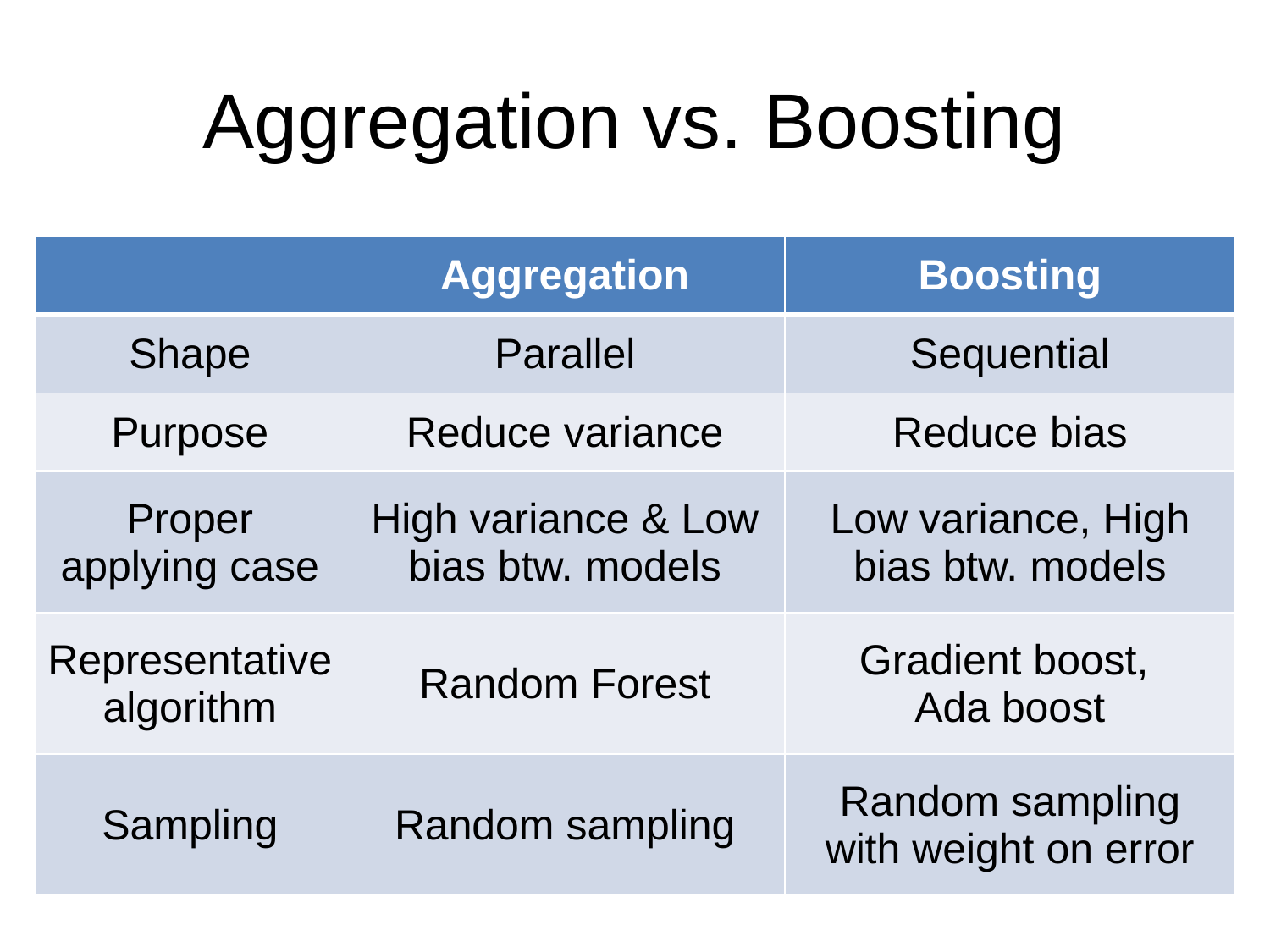

# Aggregation vs. Boosting
|  | Aggregation | Boosting |
| --- | --- | --- |
| Shape | Parallel | Sequential |
| Purpose | Reduce variance | Reduce bias |
| Proper applying case | High variance & Low bias btw. models | Low variance, High bias btw. models |
| Representative algorithm | Random Forest | Gradient boost, Ada boost |
| Sampling | Random sampling | Random sampling with weight on error |